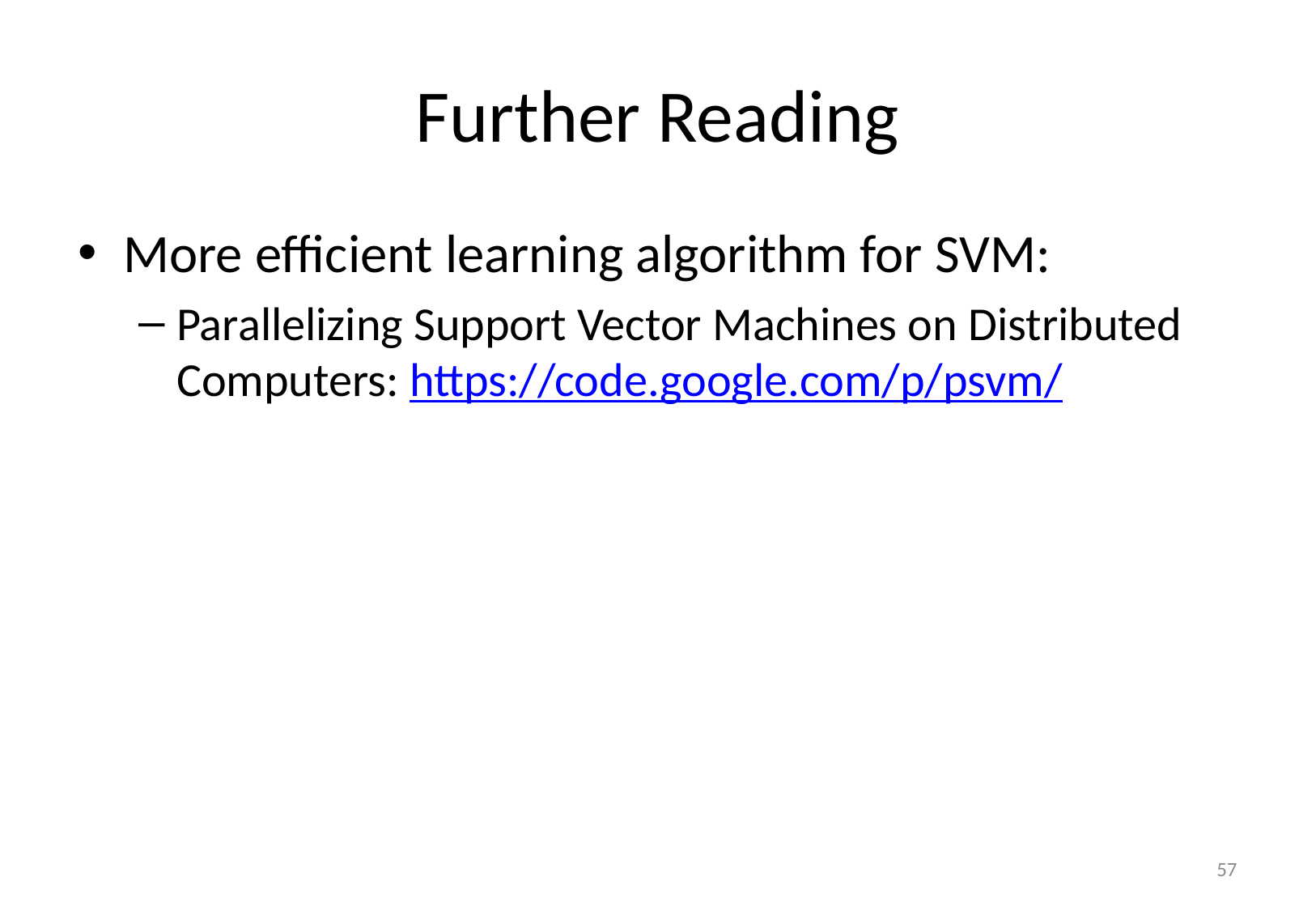

# Further Reading
More efficient learning algorithm for SVM:
Parallelizing Support Vector Machines on Distributed Computers: https://code.google.com/p/psvm/
57